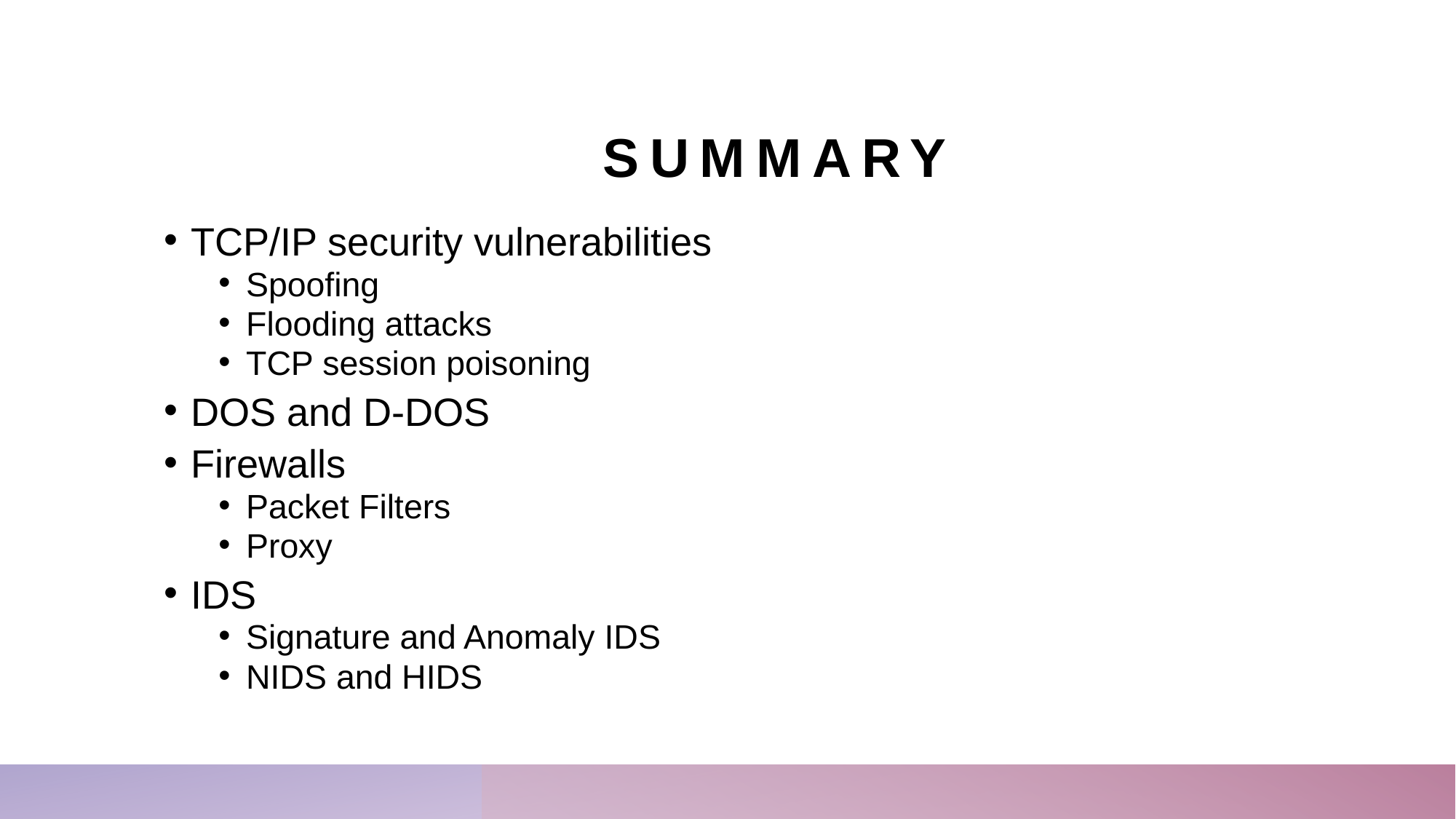

# Summary
TCP/IP security vulnerabilities
Spoofing
Flooding attacks
TCP session poisoning
DOS and D-DOS
Firewalls
Packet Filters
Proxy
IDS
Signature and Anomaly IDS
NIDS and HIDS